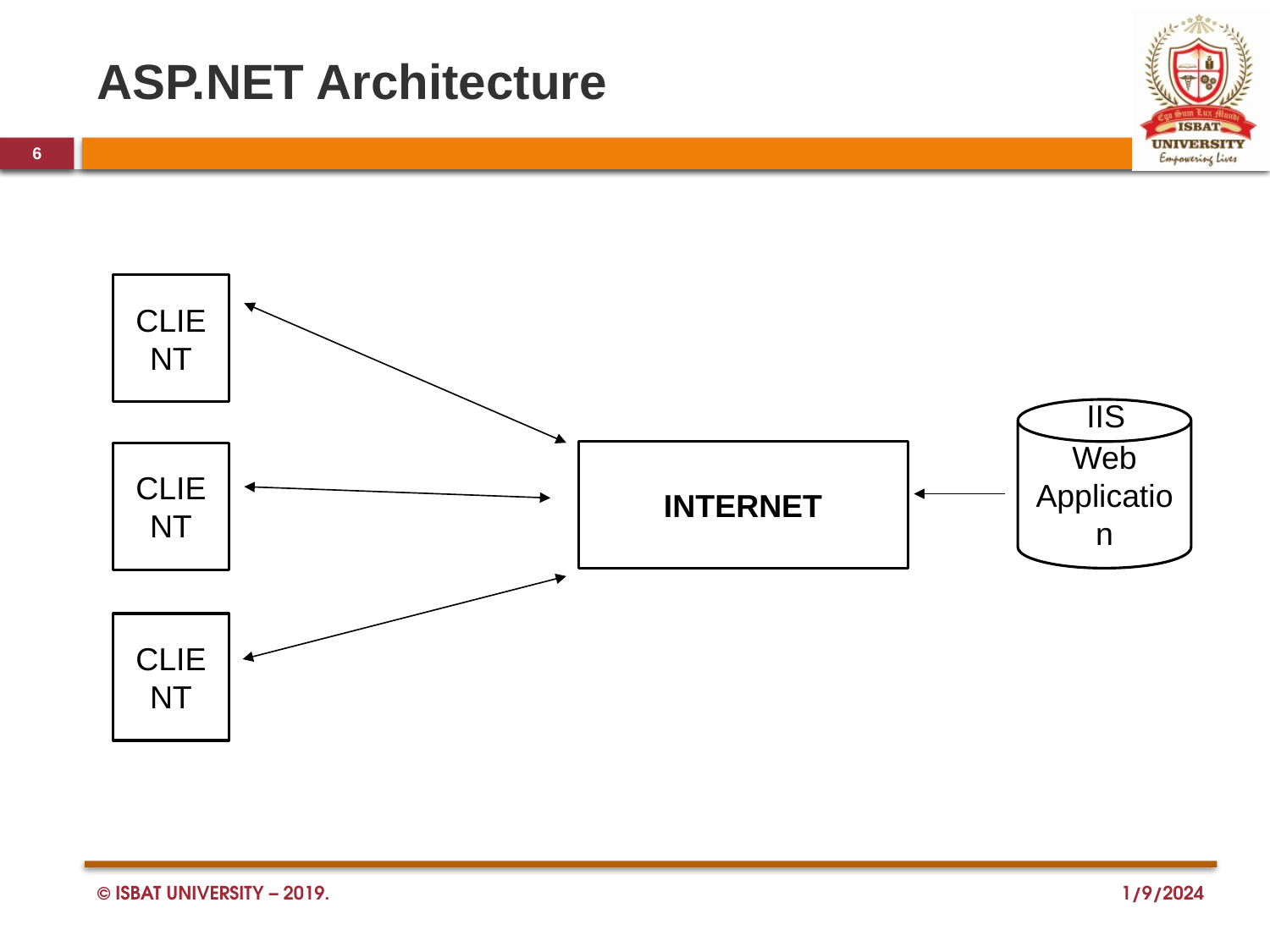

# ASP.NET Architecture
6

CLIENT
IIS
Web Application
INTERNET
CLIENT
CLIENT